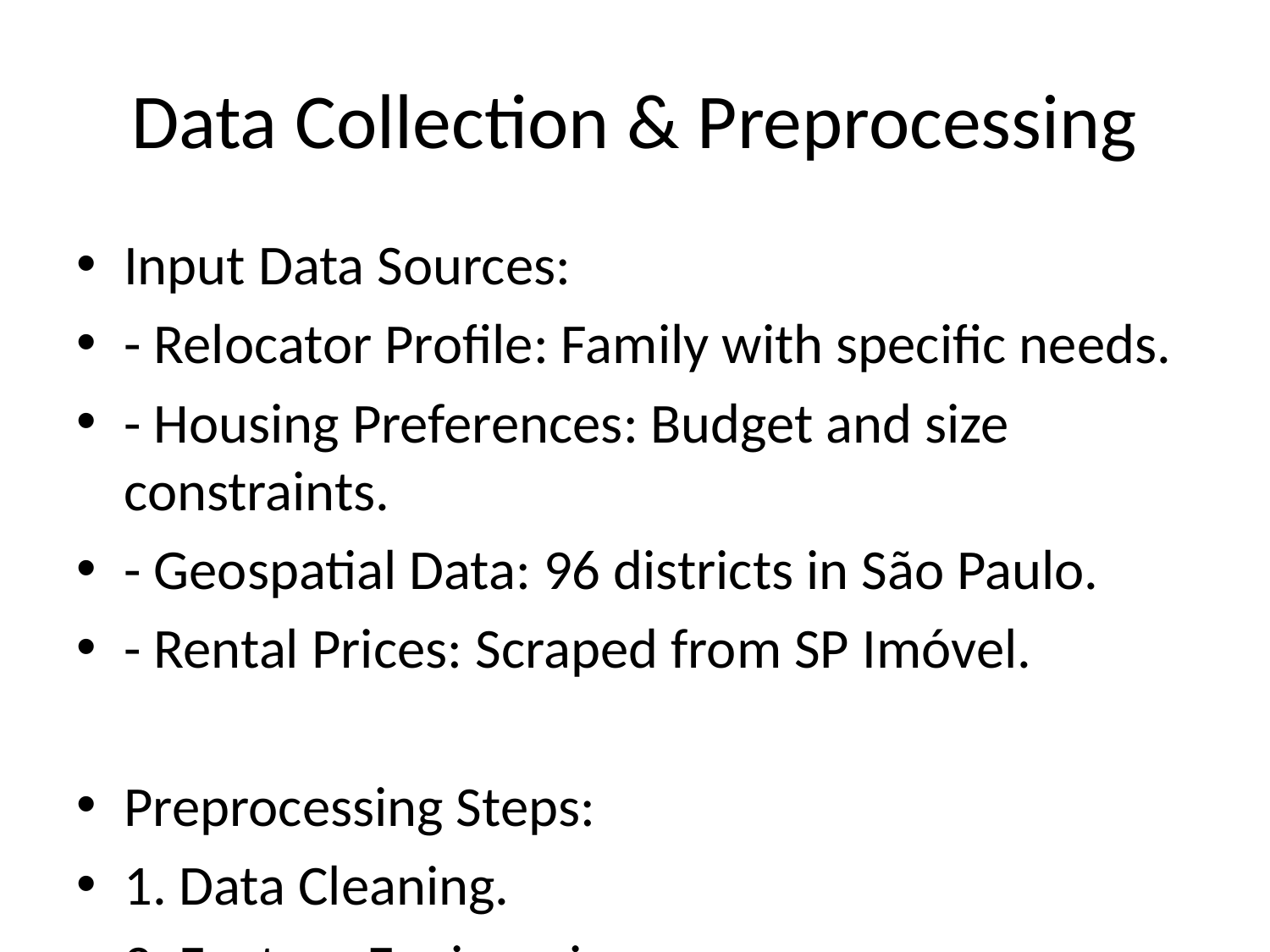

# Data Collection & Preprocessing
Input Data Sources:
- Relocator Profile: Family with specific needs.
- Housing Preferences: Budget and size constraints.
- Geospatial Data: 96 districts in São Paulo.
- Rental Prices: Scraped from SP Imóvel.

Preprocessing Steps:
1. Data Cleaning.
2. Feature Engineering.
3. Geospatial Mapping.